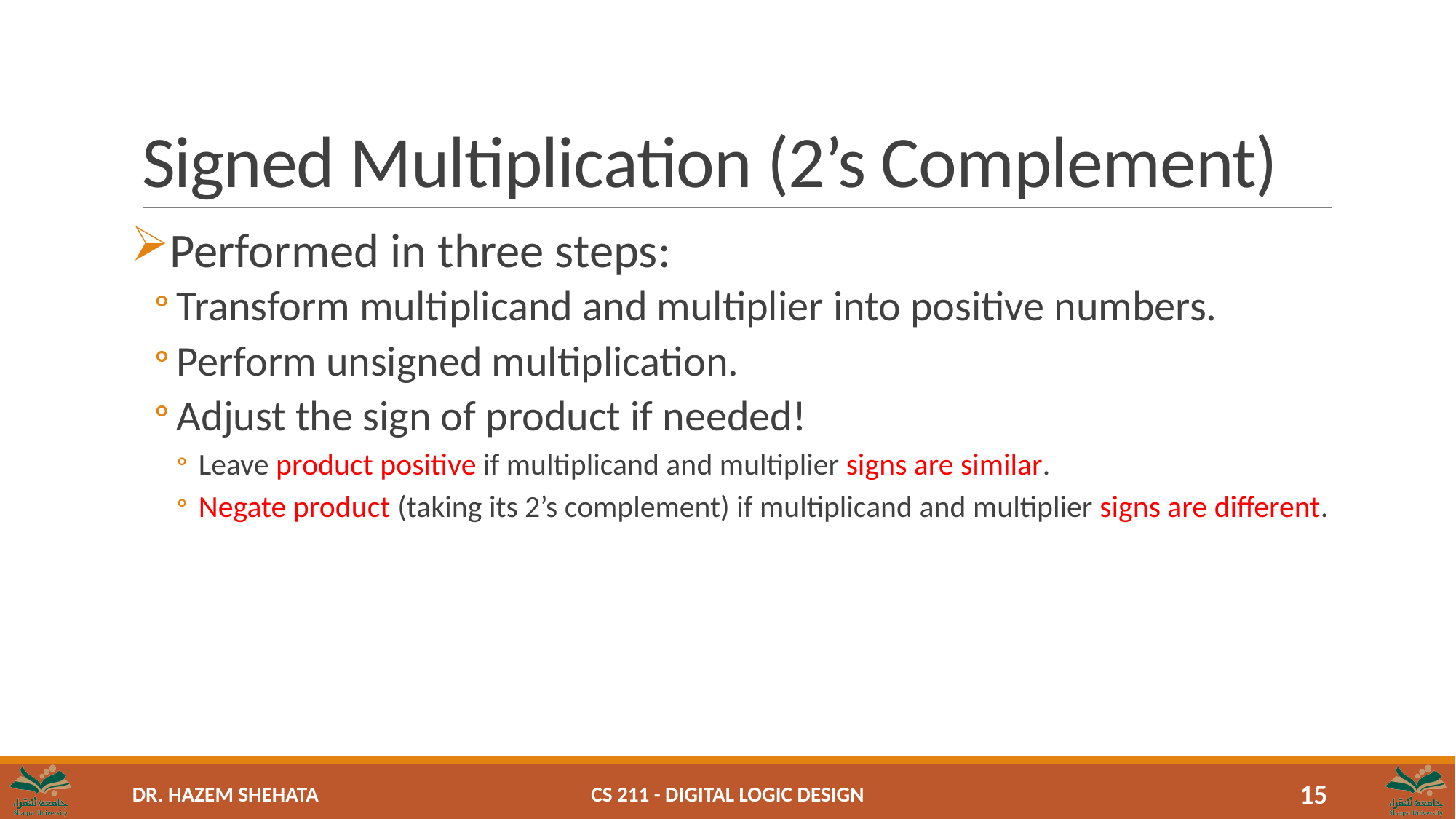

# Signed Multiplication (2’s Complement)
Performed in three steps:
Transform multiplicand and multiplier into positive numbers.
Perform unsigned multiplication.
Adjust the sign of product if needed!
Leave product positive if multiplicand and multiplier signs are similar.
Negate product (taking its 2’s complement) if multiplicand and multiplier signs are different.
CS 211 - Digital Logic Design
15